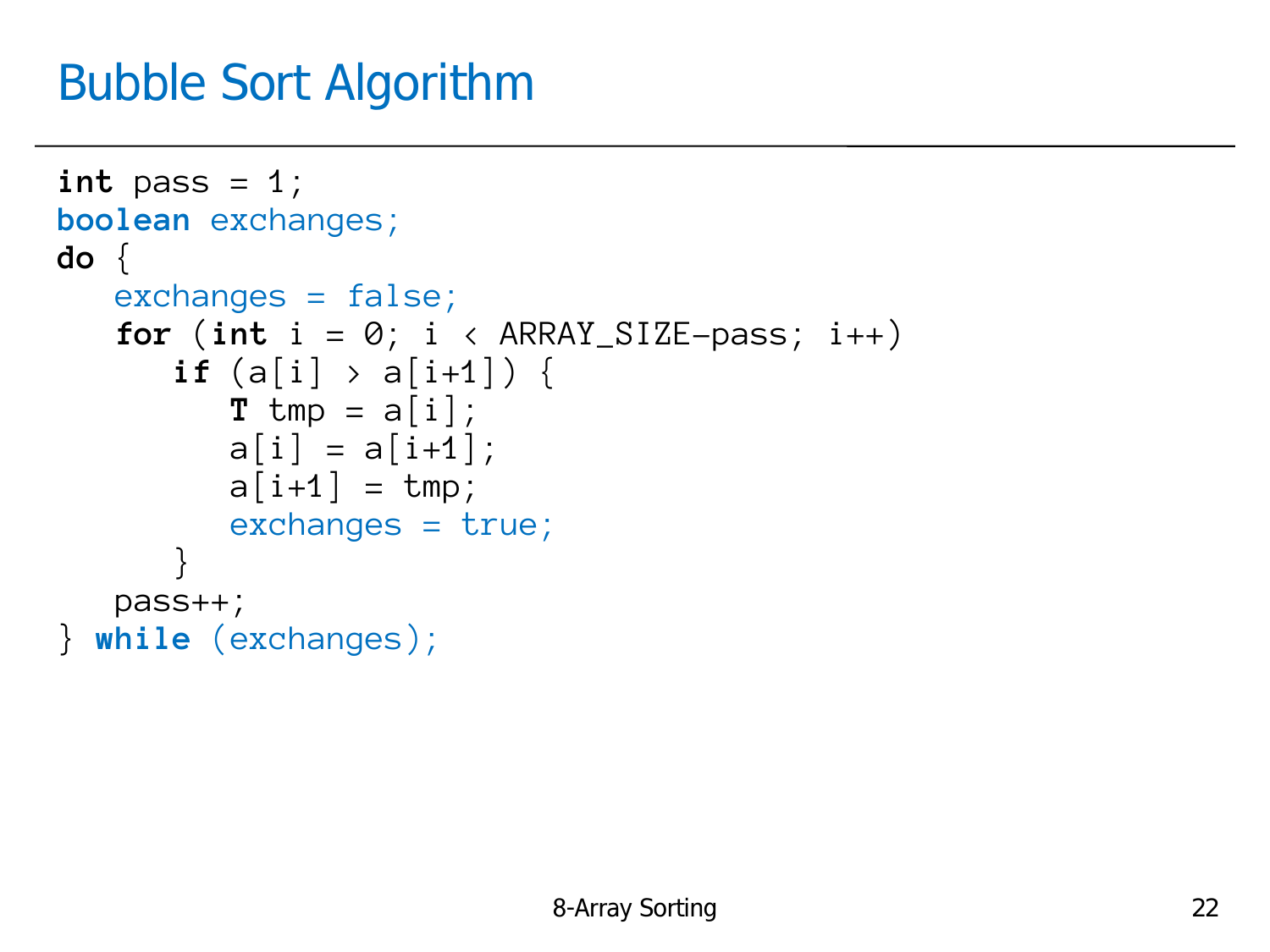

# Bubble Sort Algorithm
int pass = 1;
boolean exchanges;
do {
   exchanges = false;
   for (int i = 0; i < ARRAY_SIZE-pass; i++)
      if (a[i] > a[i+1]) {
         T tmp = a[i];
         a[i] = a[i+1];
         a[i+1] = tmp;
         exchanges = true;
      }
   pass++;
} while (exchanges);

8-Array Sorting
22